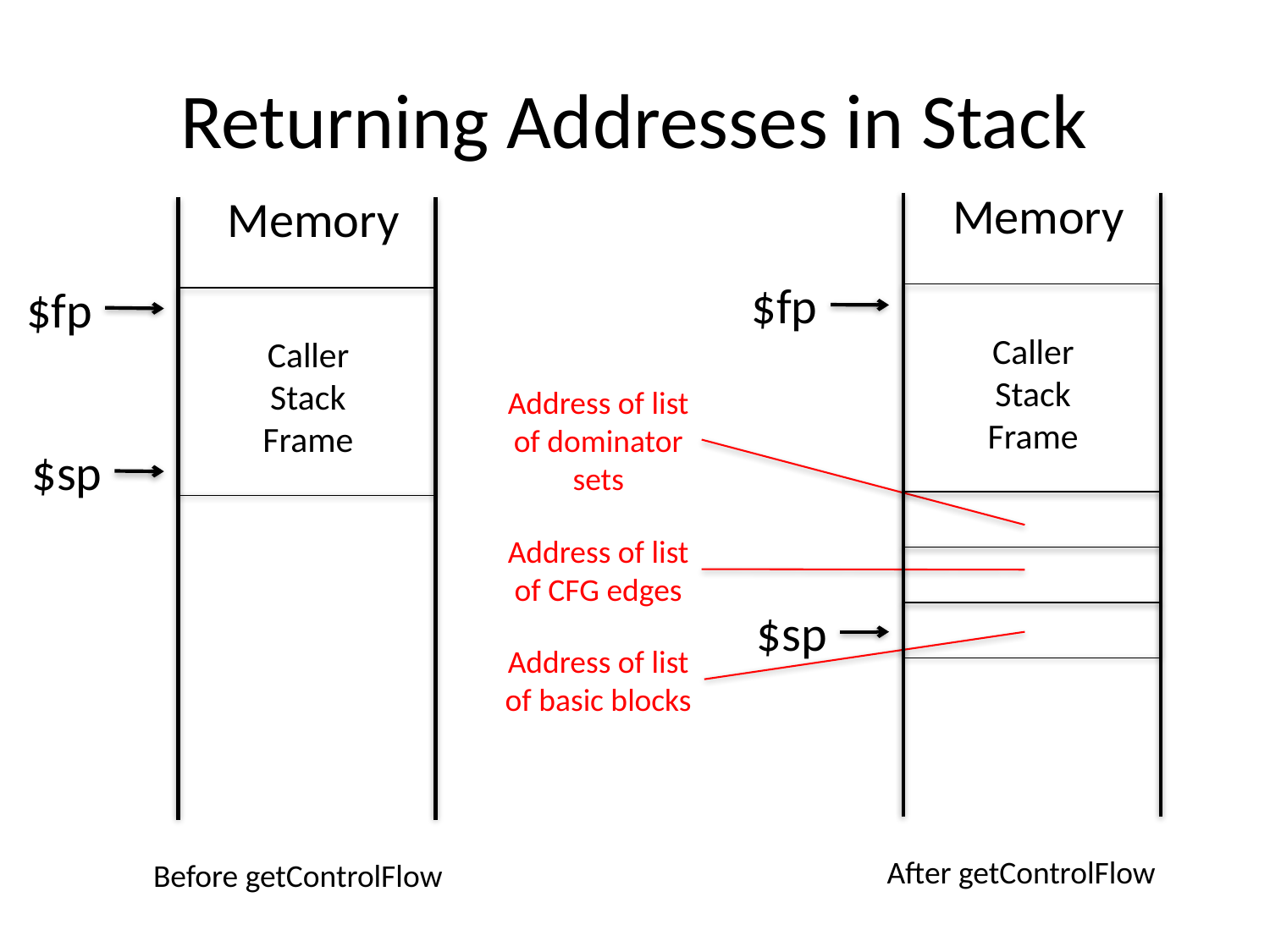

# Returning Addresses in Stack
Memory
$fp

Caller
Stack
Frame
$sp

After getControlFlow
Memory
$fp

Caller
Stack
Frame
Address of list
of dominator
sets
$sp
Address of list
of CFG edges
Address of list
of basic blocks
Before getControlFlow